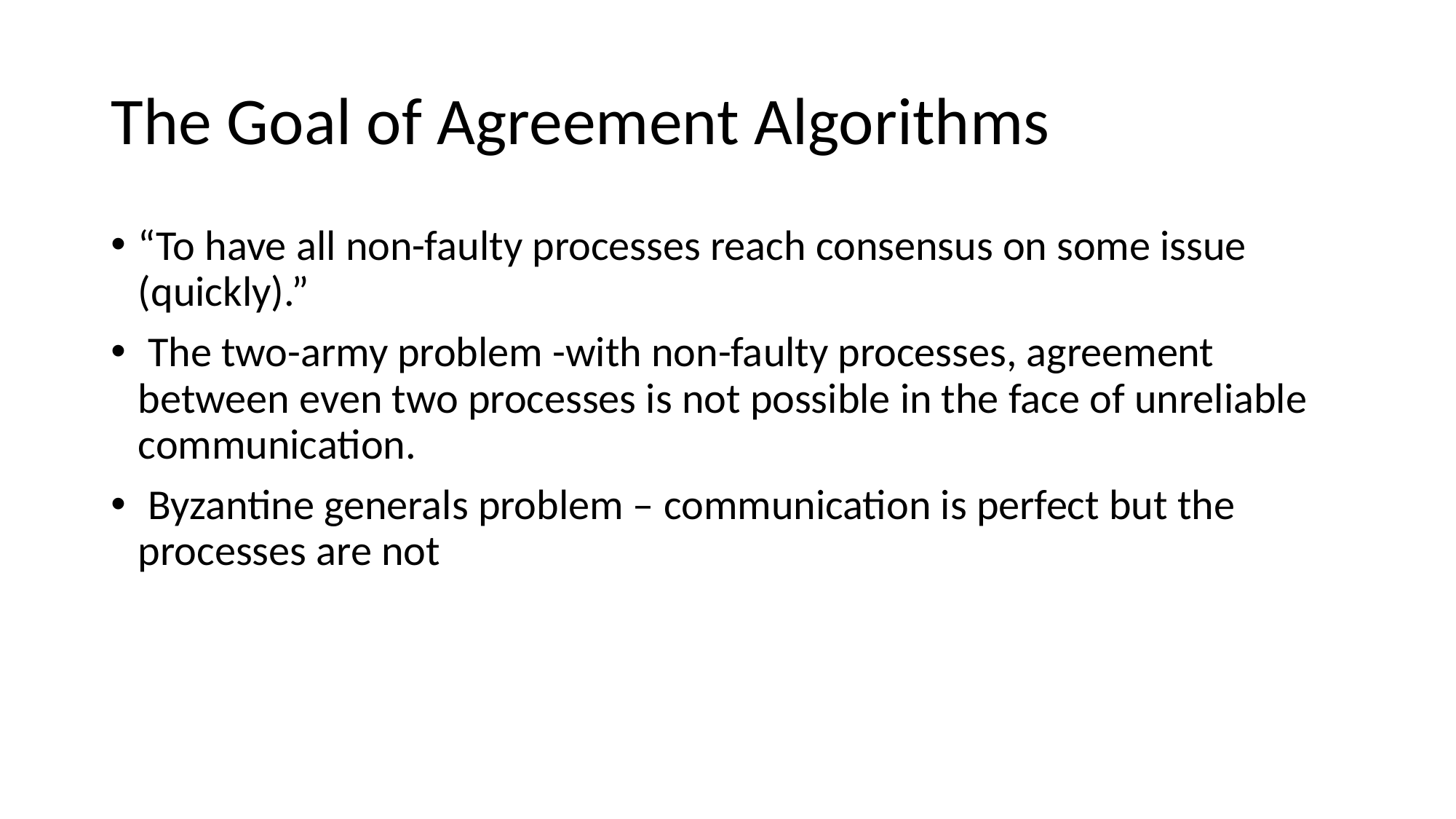

# The Goal of Agreement Algorithms
“To have all non-faulty processes reach consensus on some issue (quickly).”
 The two-army problem -with non-faulty processes, agreement between even two processes is not possible in the face of unreliable communication.
 Byzantine generals problem – communication is perfect but the processes are not